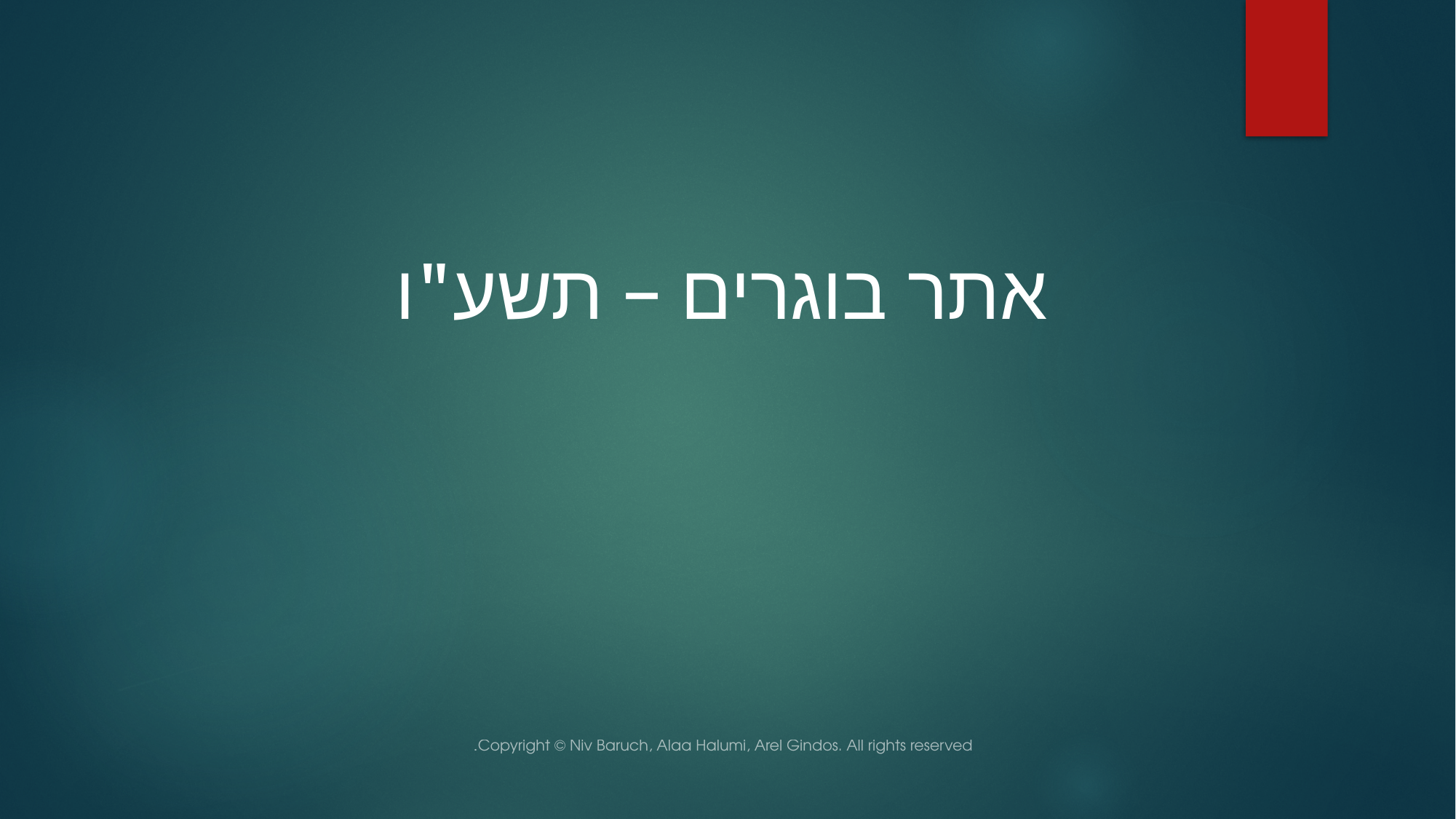

אתר בוגרים – תשע"ו

Copyright © Niv Baruch, Alaa Halumi, Arel Gindos. All rights reserved.